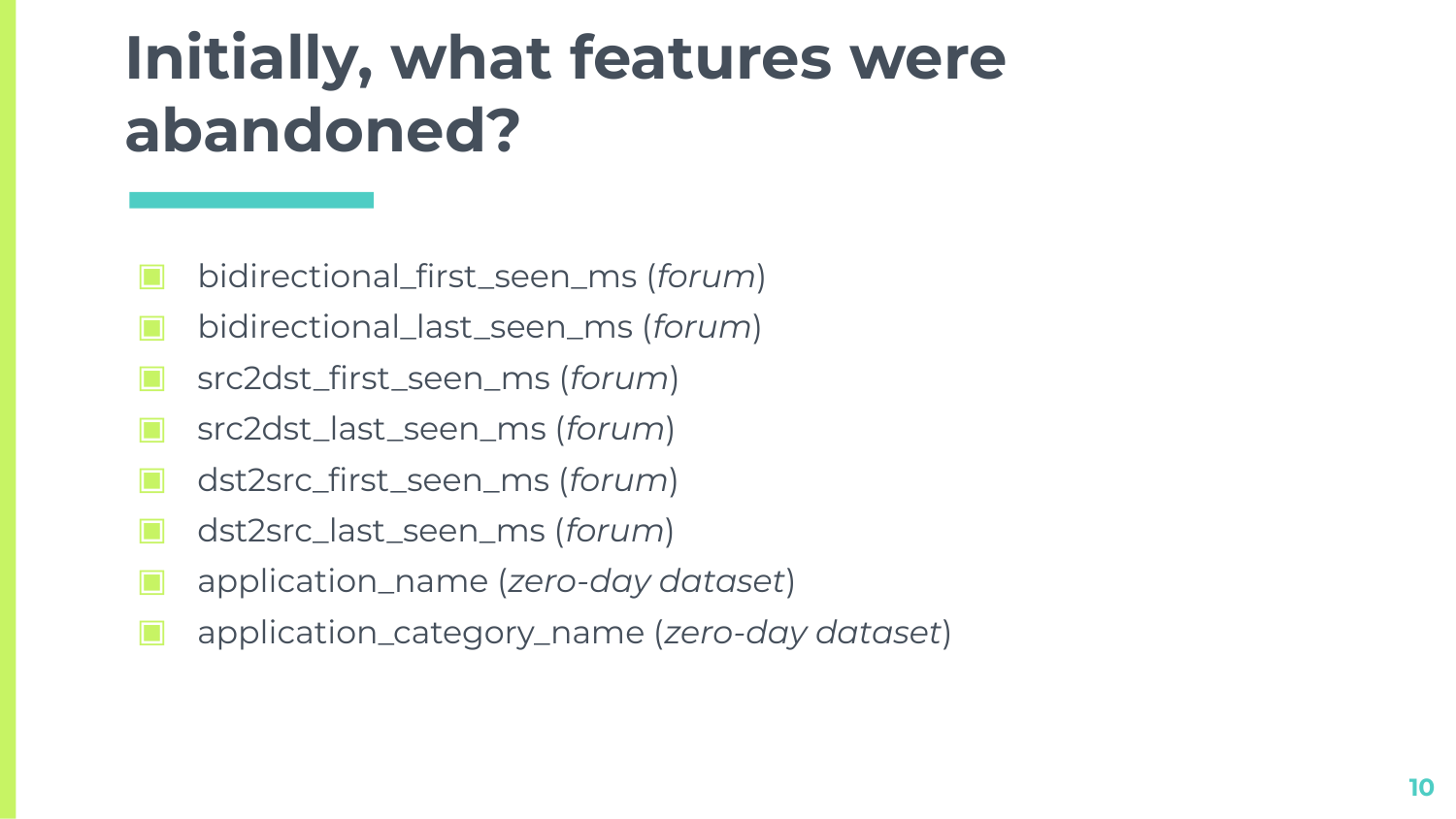

# Initially, what features were abandoned?
bidirectional_first_seen_ms (forum)
bidirectional_last_seen_ms (forum)
src2dst_first_seen_ms (forum)
src2dst_last_seen_ms (forum)
dst2src_first_seen_ms (forum)
dst2src_last_seen_ms (forum)
application_name (zero-day dataset)
application_category_name (zero-day dataset)
10